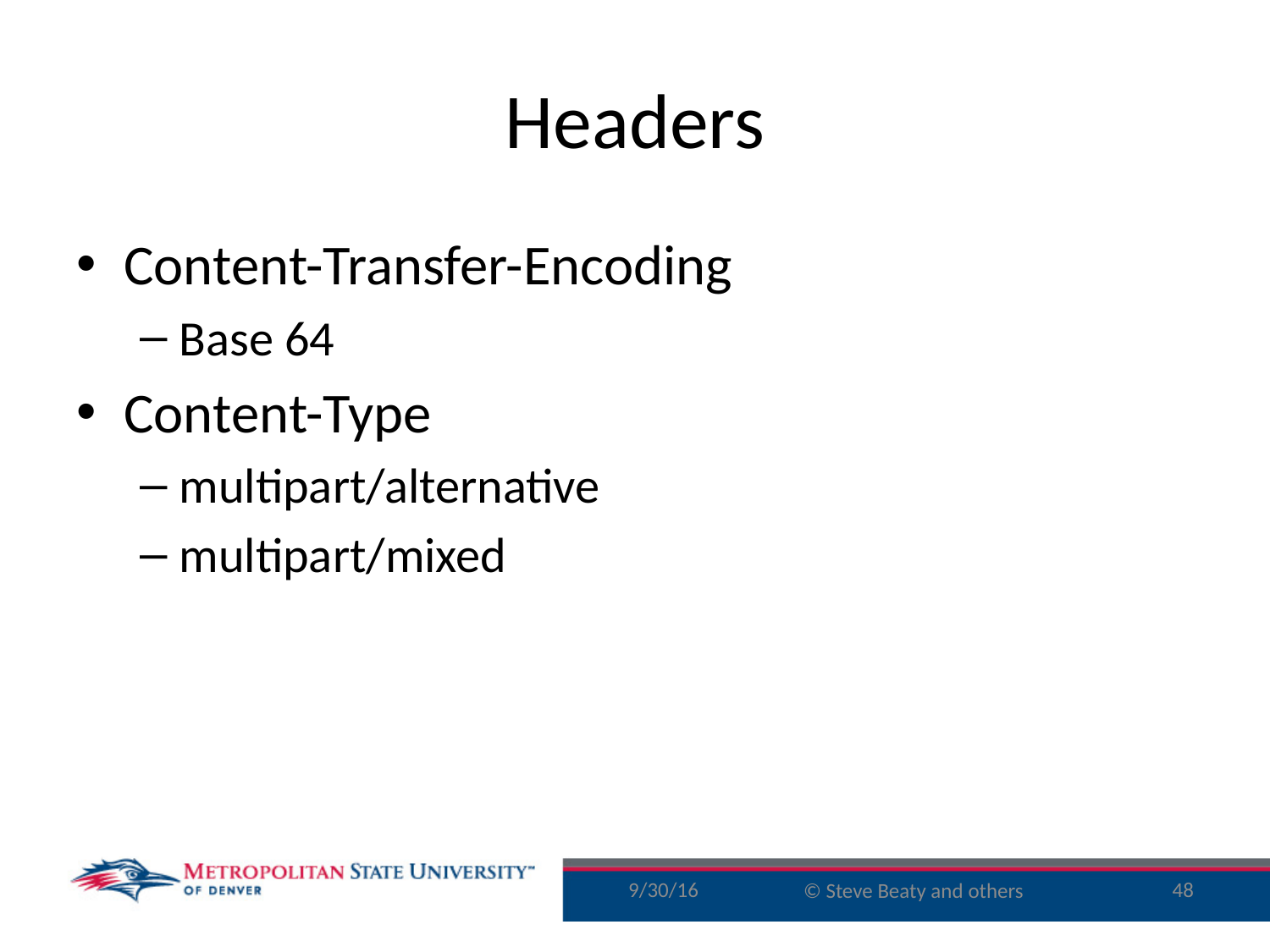

# Headers
Content-Transfer-Encoding
Base 64
Content-Type
multipart/alternative
multipart/mixed

9/30/16
48
© Steve Beaty and others